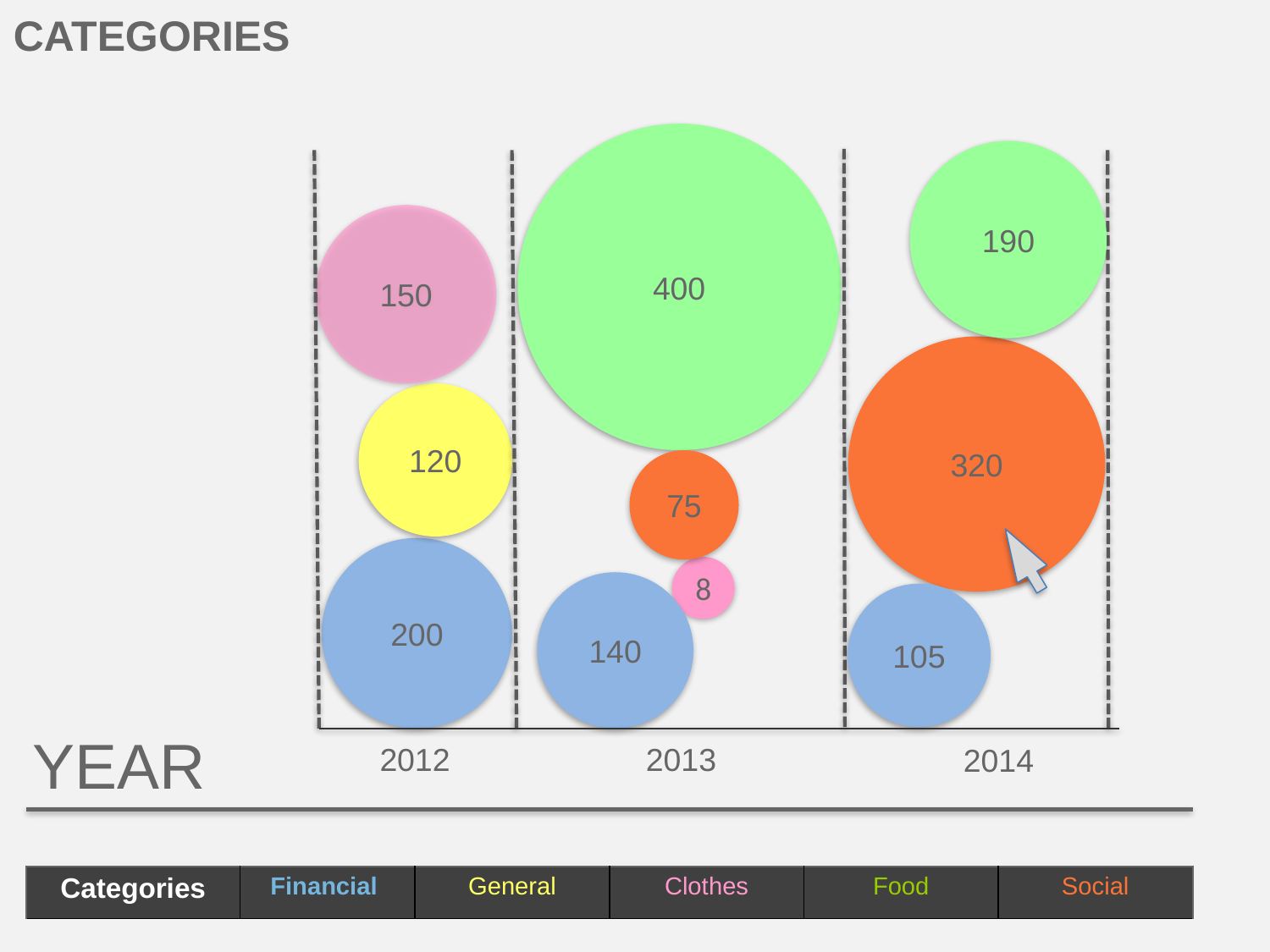

CATEGORIES
400
190
150
320
120
75
200

8
140
105
YEAR
2012
2013
2014
| Categories | Financial | General | Clothes | Food | Social |
| --- | --- | --- | --- | --- | --- |